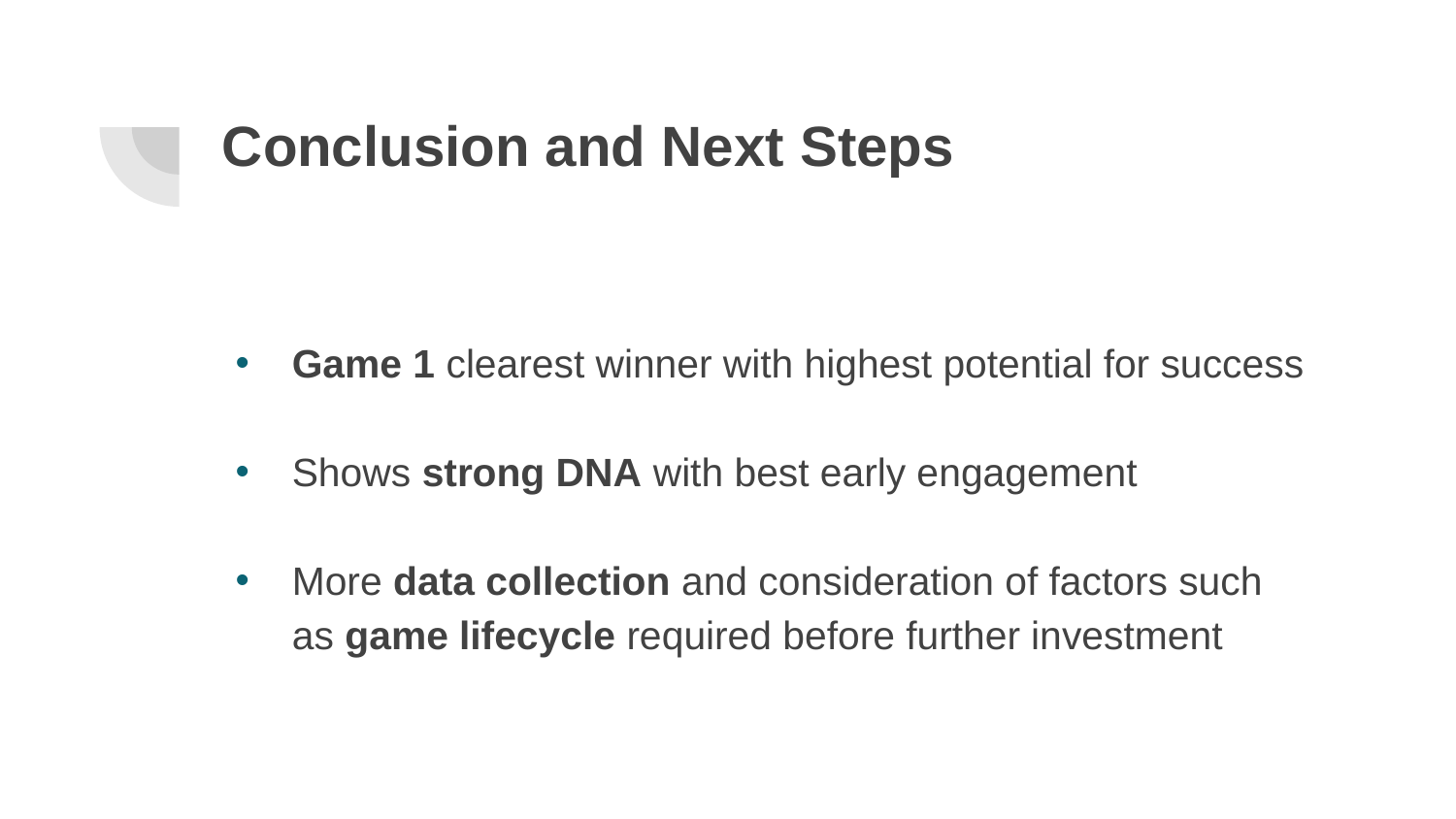

# Conclusion and Next Steps
Game 1 clearest winner with highest potential for success

Shows strong DNA with best early engagement

More data collection and consideration of factors such as game lifecycle required before further investment